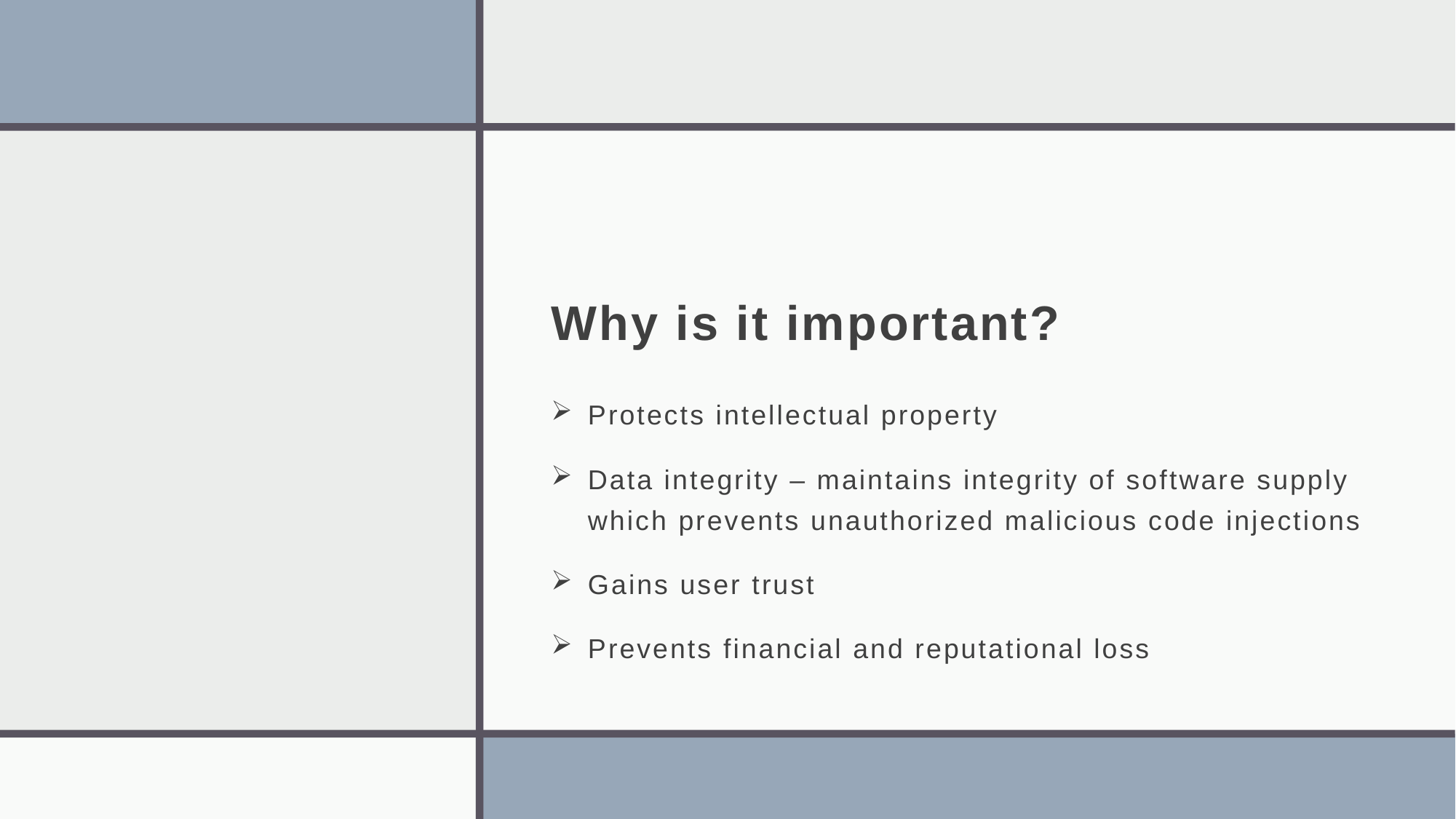

# Why is it important?
Protects intellectual property
Data integrity – maintains integrity of software supply which prevents unauthorized malicious code injections
Gains user trust
Prevents financial and reputational loss